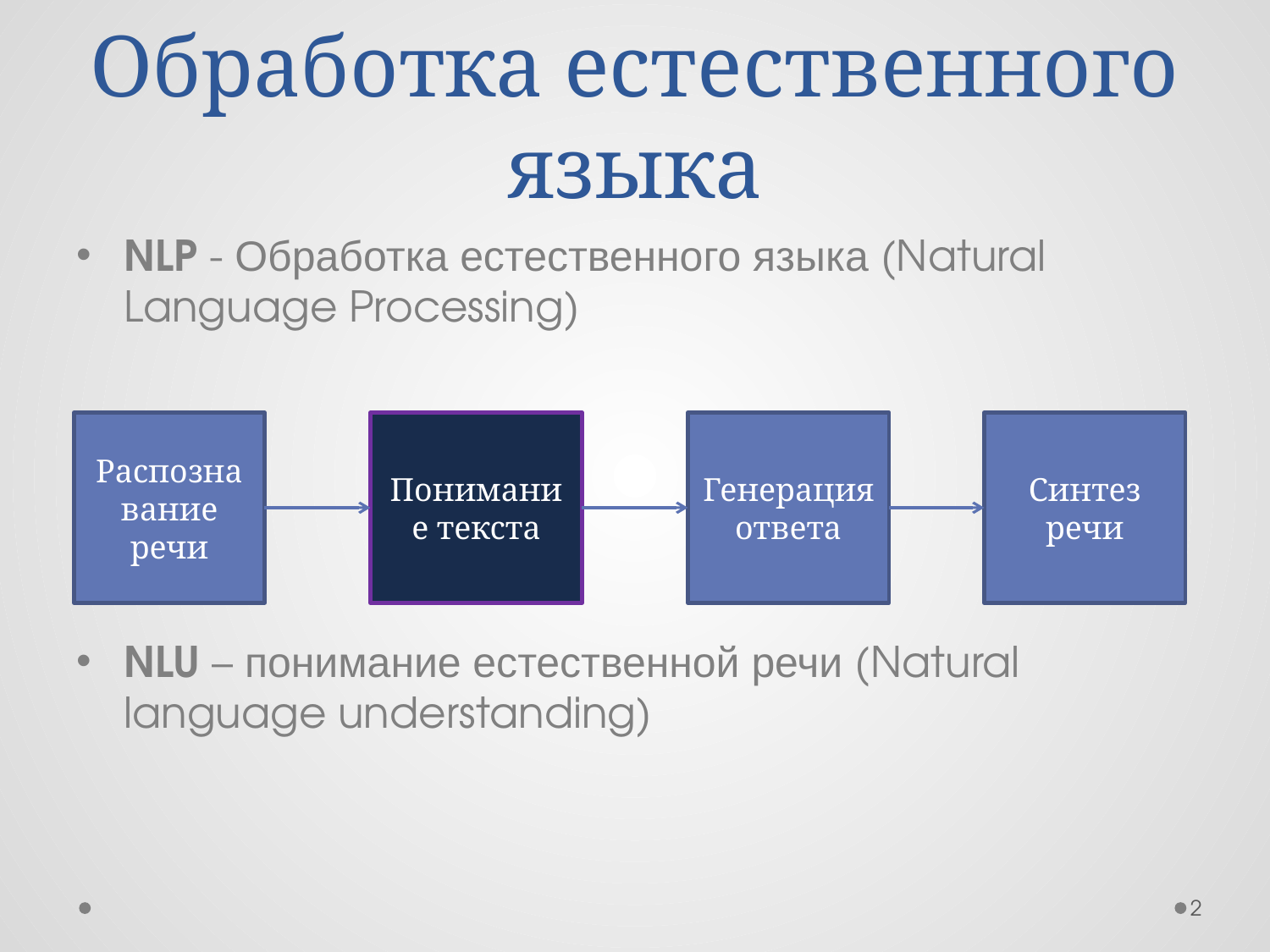

# Обработка естественного языка
NLP - Обработка естественного языка (Natural Language Processing)

NLU – понимание естественной речи (Natural language understanding)

Распознавание речи
Понимание текста
Генерация ответа
Синтез речи
2